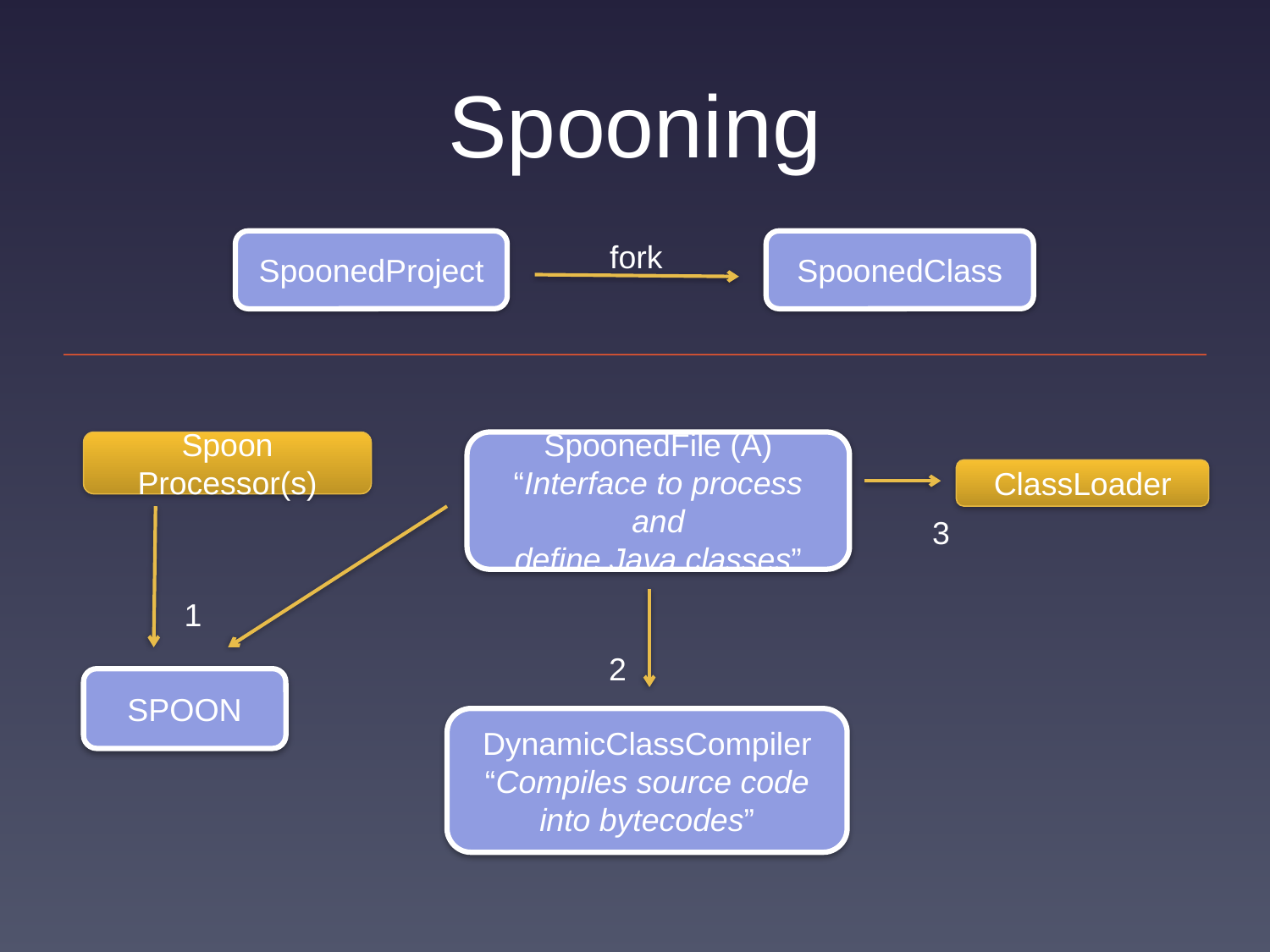

# Spooning
SpoonedProject
fork
SpoonedClass
Spoon Processor(s)
SpoonedFile (A)
“Interface to process and
define Java classes”
ClassLoader
3
1
2
SPOON
DynamicClassCompiler
“Compiles source code
into bytecodes”